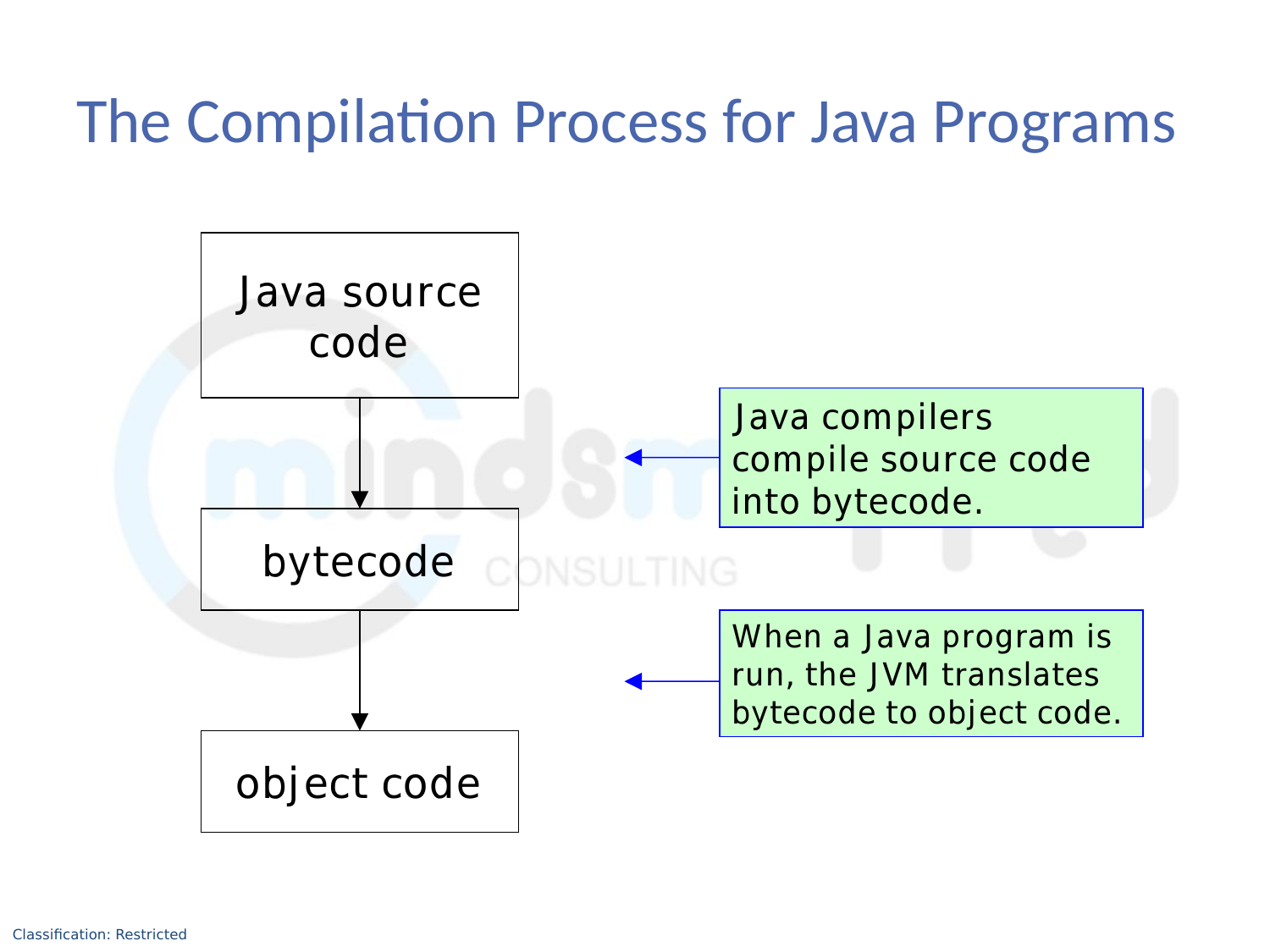

# The Compilation Process for Java Programs
Java source code
Java compilers compile source code into bytecode.

bytecode
When a Java program is run, the JVM translates bytecode to object code.

object code